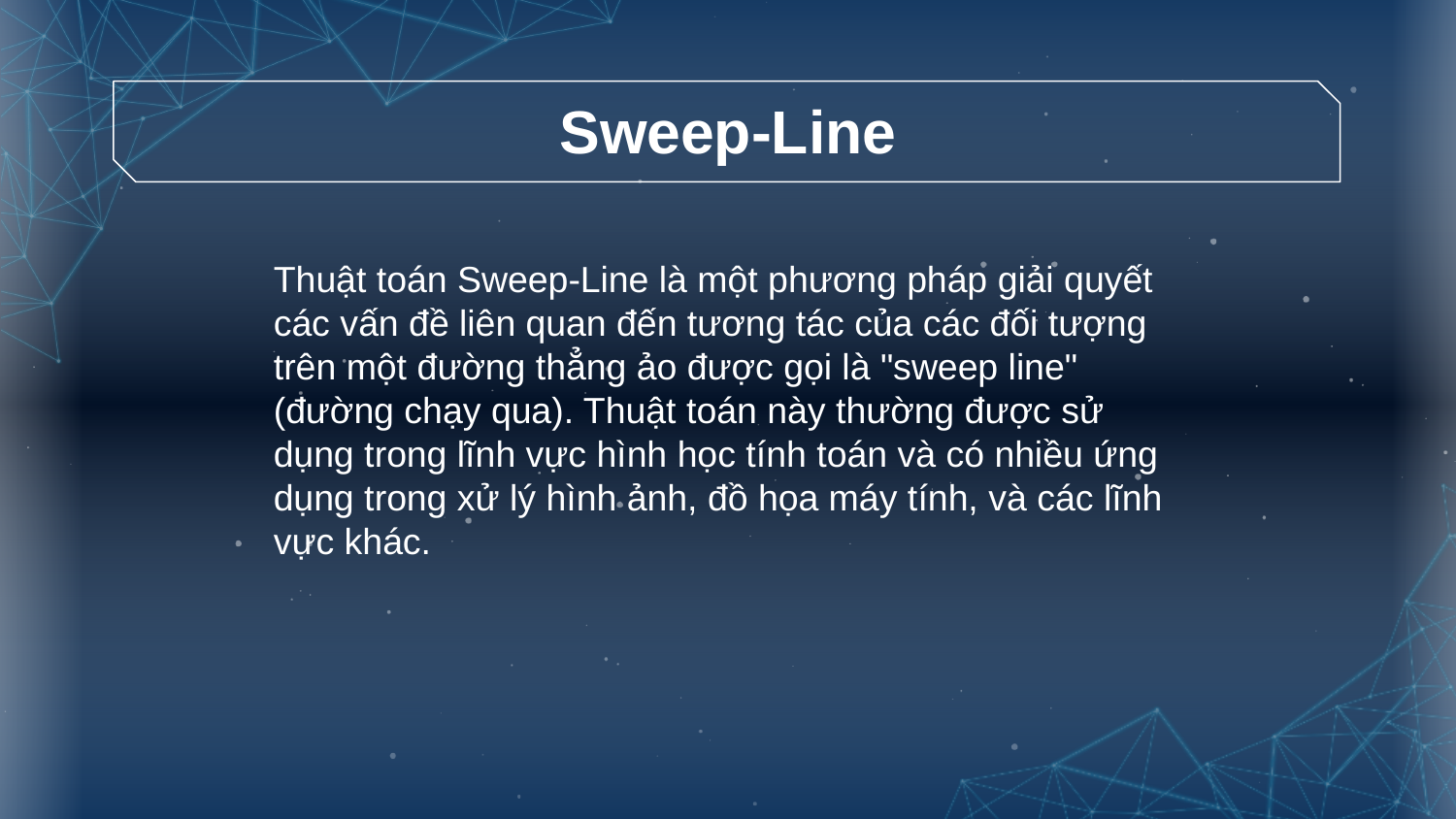

Sweep-Line
Thuật toán Sweep-Line là một phương pháp giải quyết các vấn đề liên quan đến tương tác của các đối tượng trên một đường thẳng ảo được gọi là "sweep line" (đường chạy qua). Thuật toán này thường được sử dụng trong lĩnh vực hình học tính toán và có nhiều ứng dụng trong xử lý hình ảnh, đồ họa máy tính, và các lĩnh vực khác.